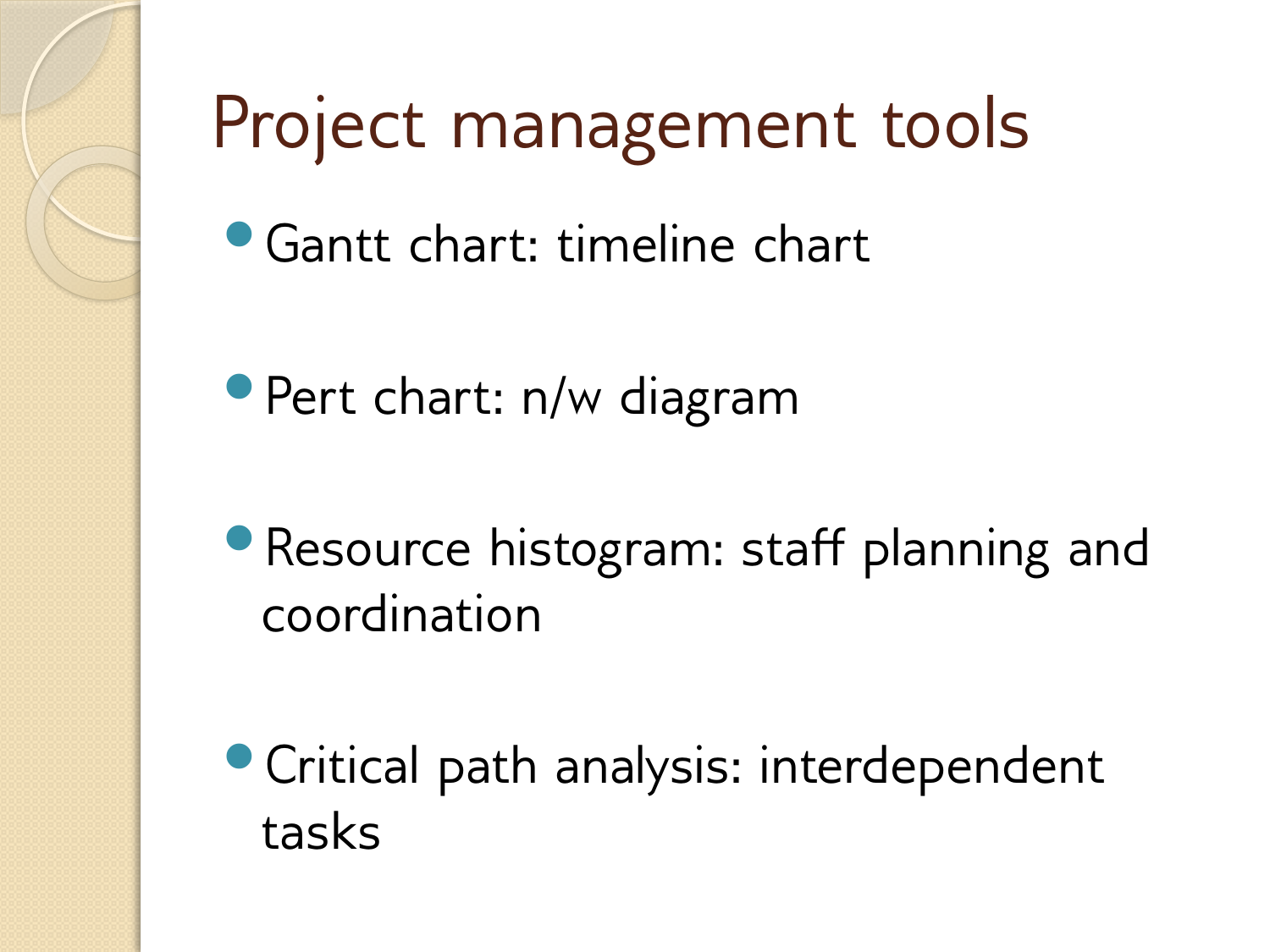

# Project management tools
Gantt chart: timeline chart

Pert chart: n/w diagram

Resource histogram: staff planning and coordination

Critical path analysis: interdependent tasks